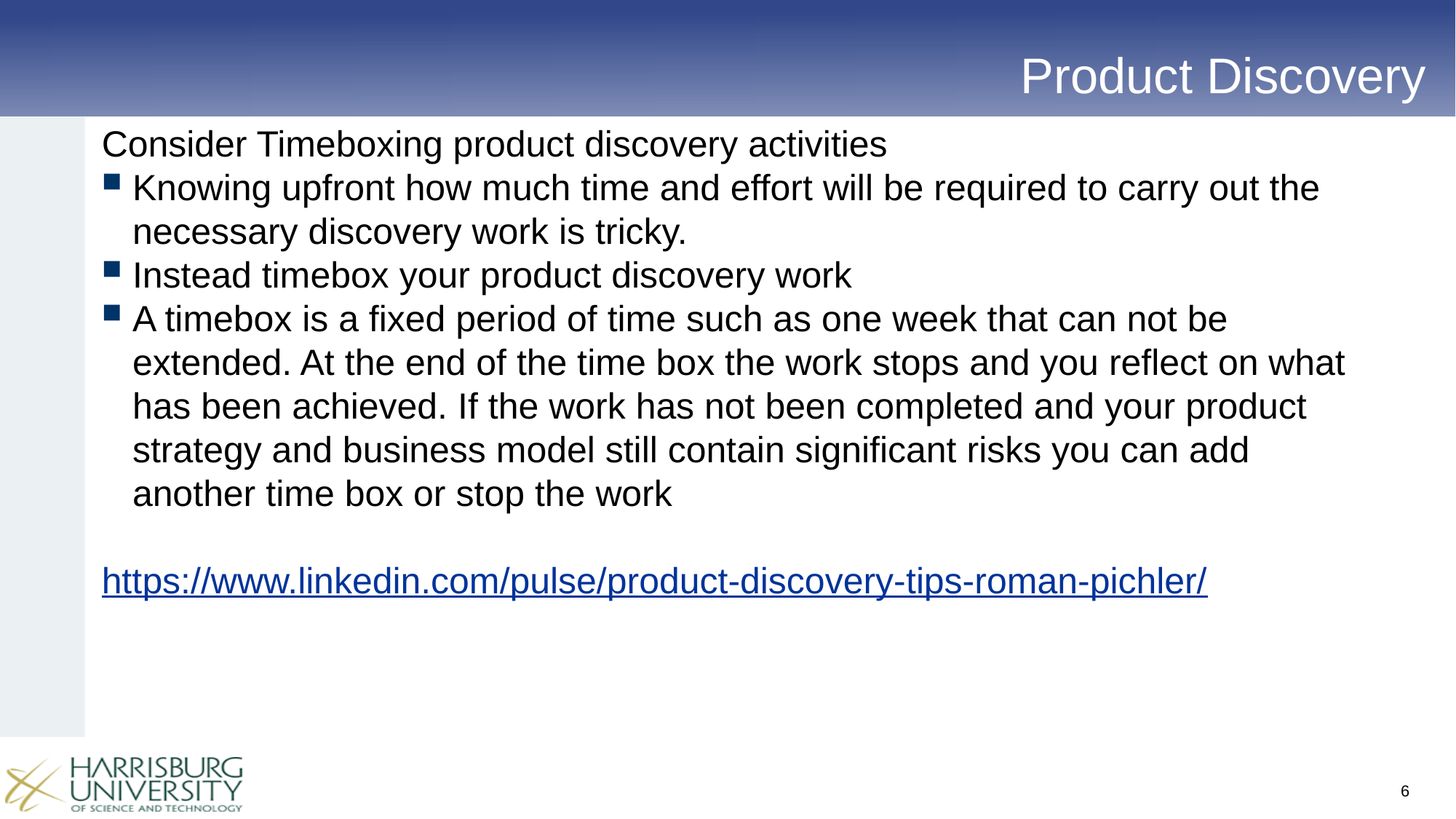

# Product Discovery
Consider Timeboxing product discovery activities
Knowing upfront how much time and effort will be required to carry out the necessary discovery work is tricky.
Instead timebox your product discovery work
A timebox is a fixed period of time such as one week that can not be extended. At the end of the time box the work stops and you reflect on what has been achieved. If the work has not been completed and your product strategy and business model still contain significant risks you can add another time box or stop the work

https://www.linkedin.com/pulse/product-discovery-tips-roman-pichler/
6